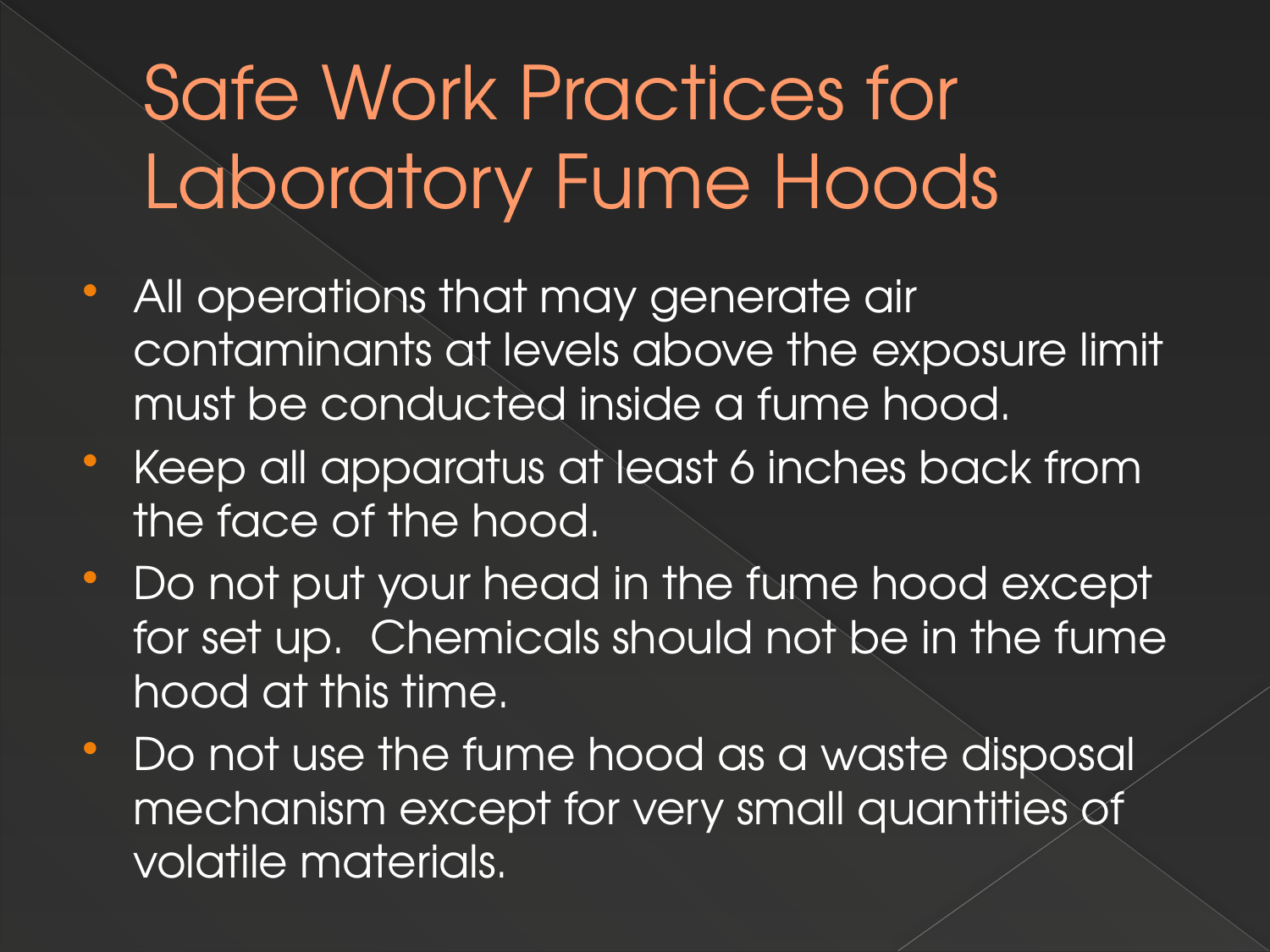

# Safe Work Practices for Laboratory Fume Hoods
All operations that may generate air contaminants at levels above the exposure limit must be conducted inside a fume hood.
Keep all apparatus at least 6 inches back from the face of the hood.
Do not put your head in the fume hood except for set up.  Chemicals should not be in the fume hood at this time.
Do not use the fume hood as a waste disposal mechanism except for very small quantities of volatile materials.